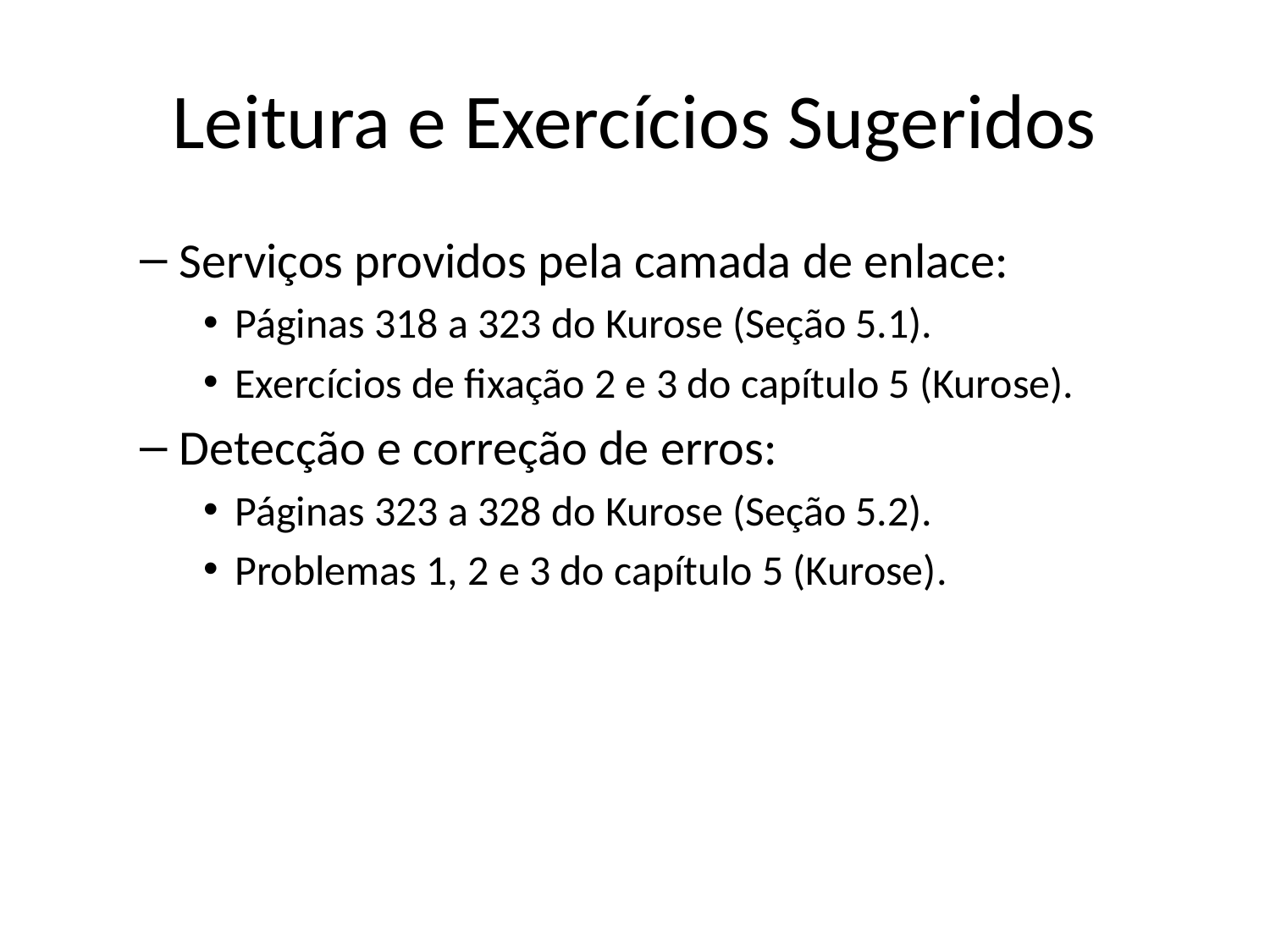

# Leitura e Exercícios Sugeridos
Serviços providos pela camada de enlace:
Páginas 318 a 323 do Kurose (Seção 5.1).
Exercícios de fixação 2 e 3 do capítulo 5 (Kurose).
Detecção e correção de erros:
Páginas 323 a 328 do Kurose (Seção 5.2).
Problemas 1, 2 e 3 do capítulo 5 (Kurose).